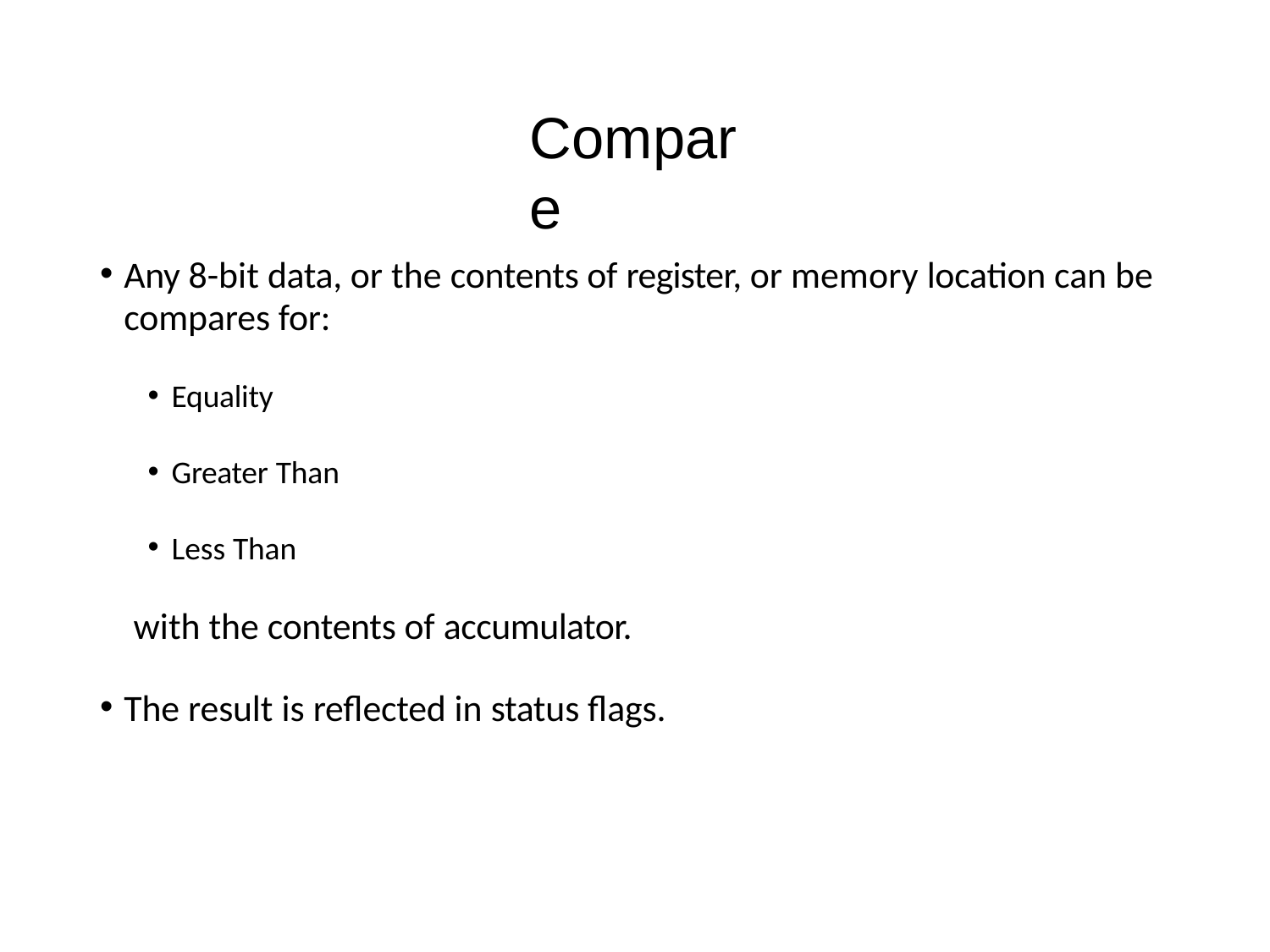

# Compare
Any 8-bit data, or the contents of register, or memory location can be compares for:

Equality

Greater Than

Less Than

with the contents of accumulator.

The result is reflected in status flags.